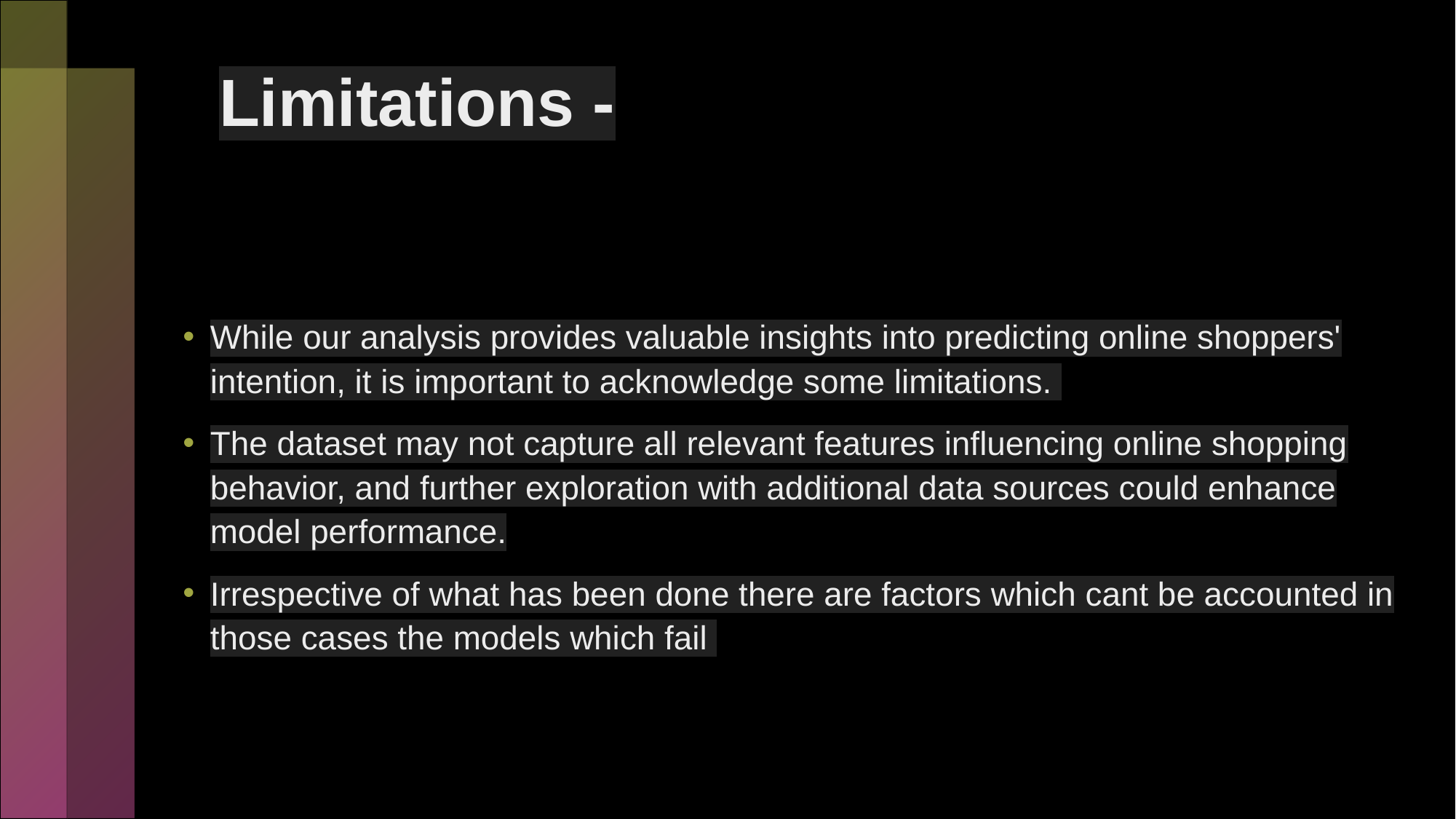

# Limitations -

While our analysis provides valuable insights into predicting online shoppers' intention, it is important to acknowledge some limitations.
The dataset may not capture all relevant features influencing online shopping behavior, and further exploration with additional data sources could enhance model performance.
Irrespective of what has been done there are factors which cant be accounted in those cases the models which fail